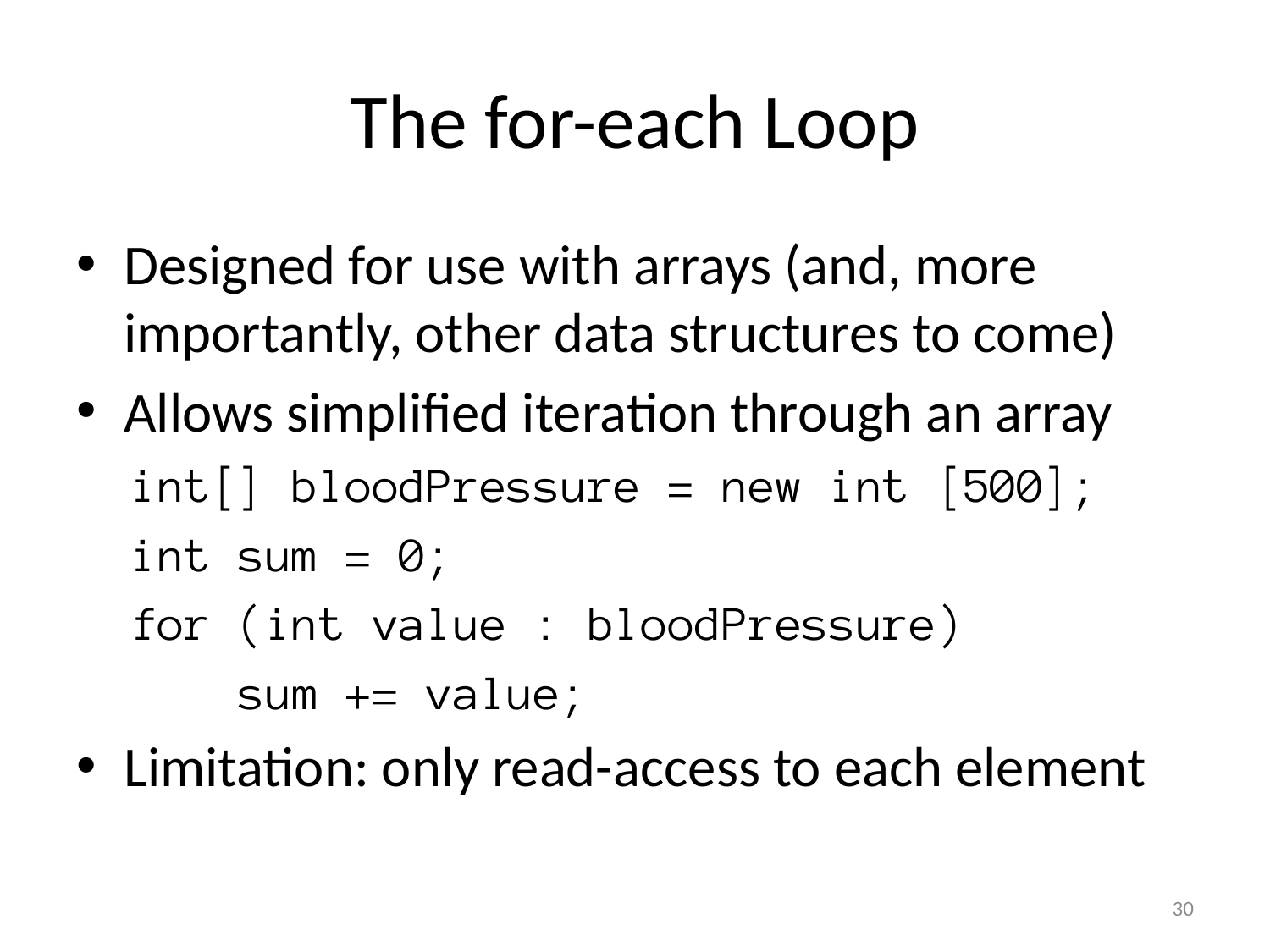

# The for-each Loop
Designed for use with arrays (and, more importantly, other data structures to come)
Allows simplified iteration through an array
int[] bloodPressure = new int [500];
int sum = 0;
for (int value : bloodPressure)
    sum += value;
Limitation: only read-access to each element
30